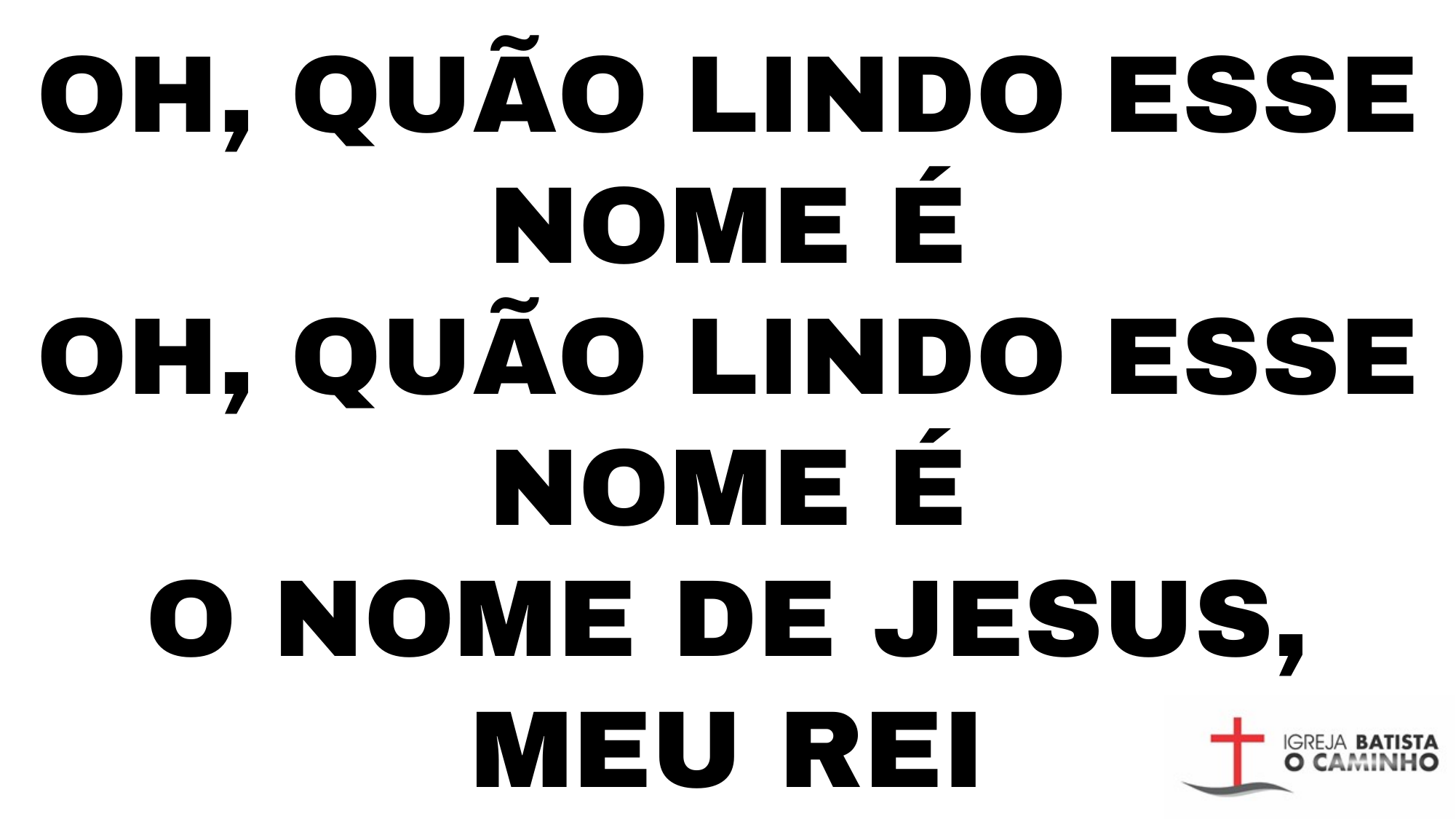

OH, QUÃO LINDO ESSE NOME É
OH, QUÃO LINDO ESSE NOME É
O NOME DE JESUS, MEU REI